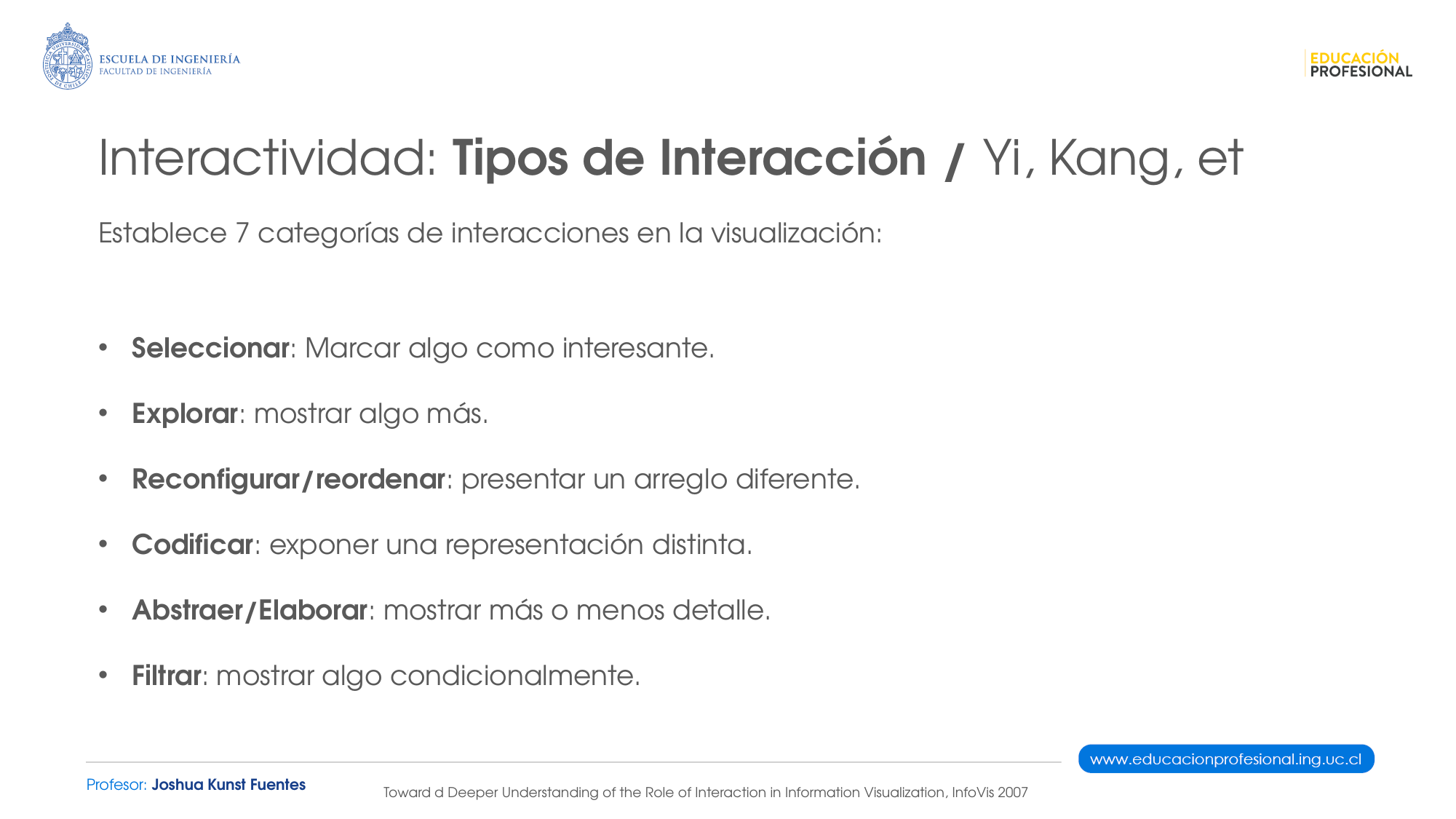

Interactividad: Tipos de Interacción / Yi, Kang, et
Establece 7 categorías de interacciones en la visualización:

Seleccionar: Marcar algo como interesante.
Explorar: mostrar algo más.
Reconfigurar/reordenar: presentar un arreglo diferente.
Codificar: exponer una representación distinta.
Abstraer/Elaborar: mostrar más o menos detalle.
Filtrar: mostrar algo condicionalmente.
Toward d Deeper Understanding of the Role of Interaction in Information Visualization, InfoVis 2007